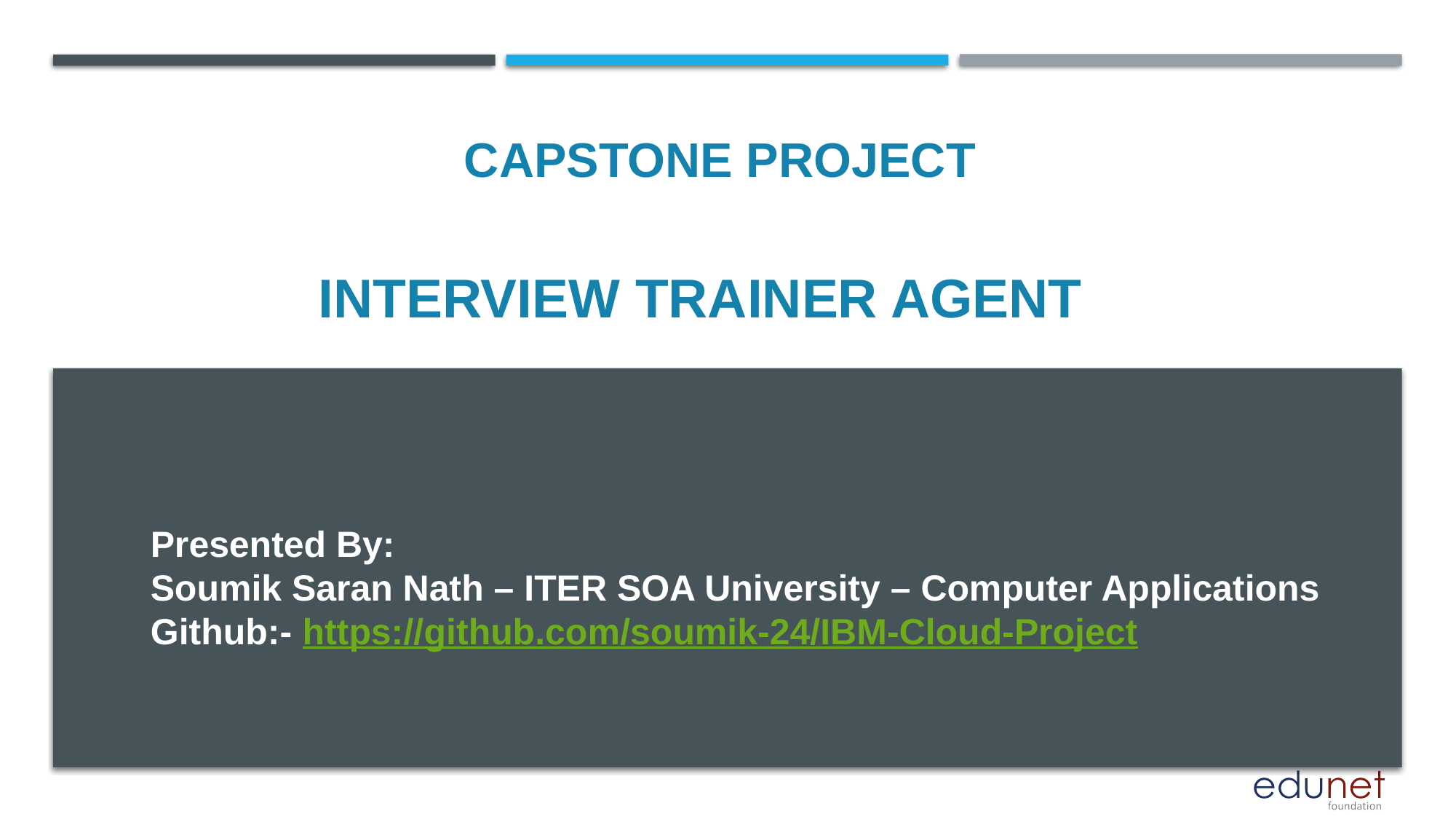

CAPSTONE PROJECT
# Interview Trainer Agent
Presented By:
Soumik Saran Nath – ITER SOA University – Computer Applications
Github:- https://github.com/soumik-24/IBM-Cloud-Project